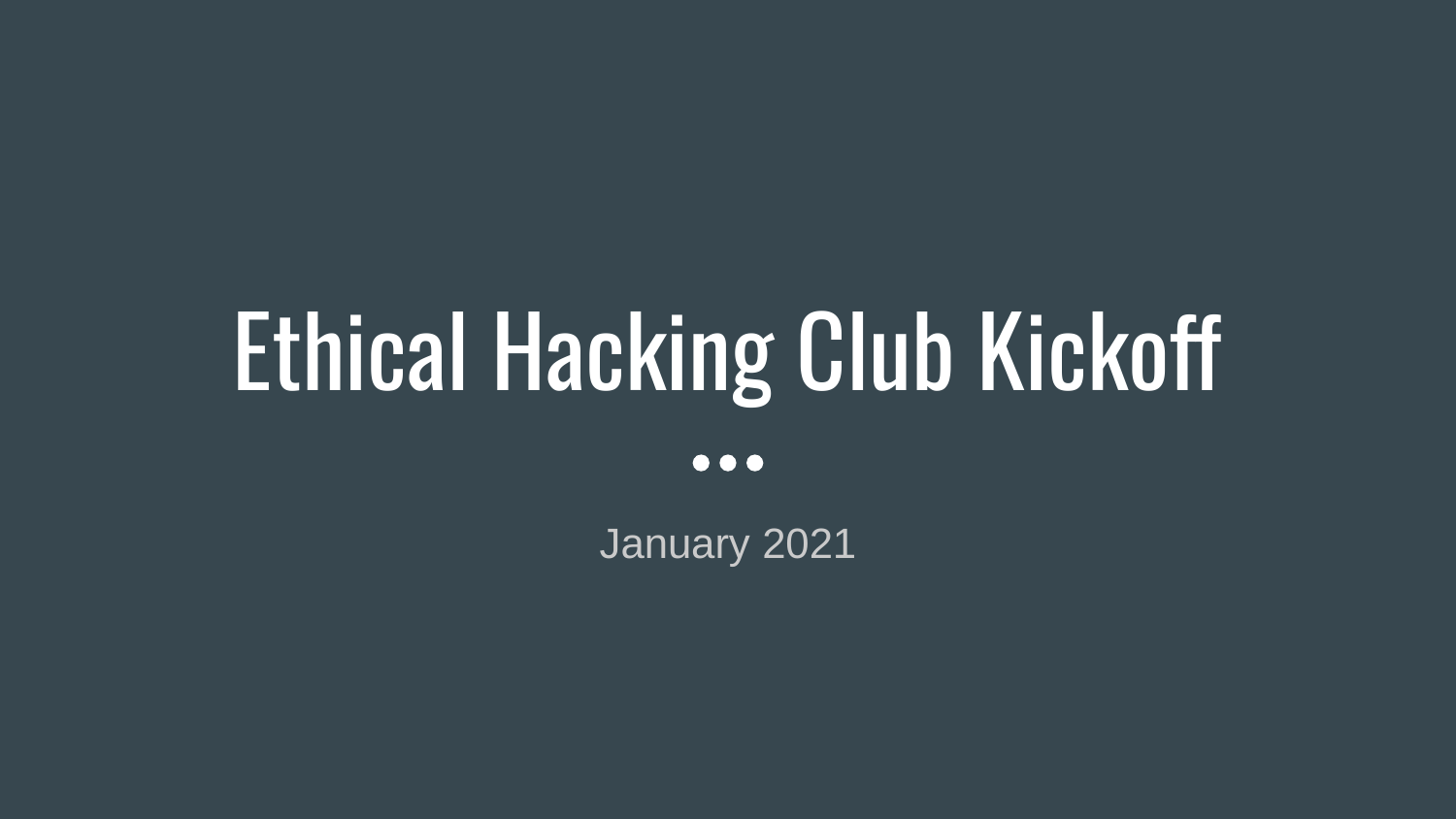

# Ethical Hacking Club Kickoff
January 2021